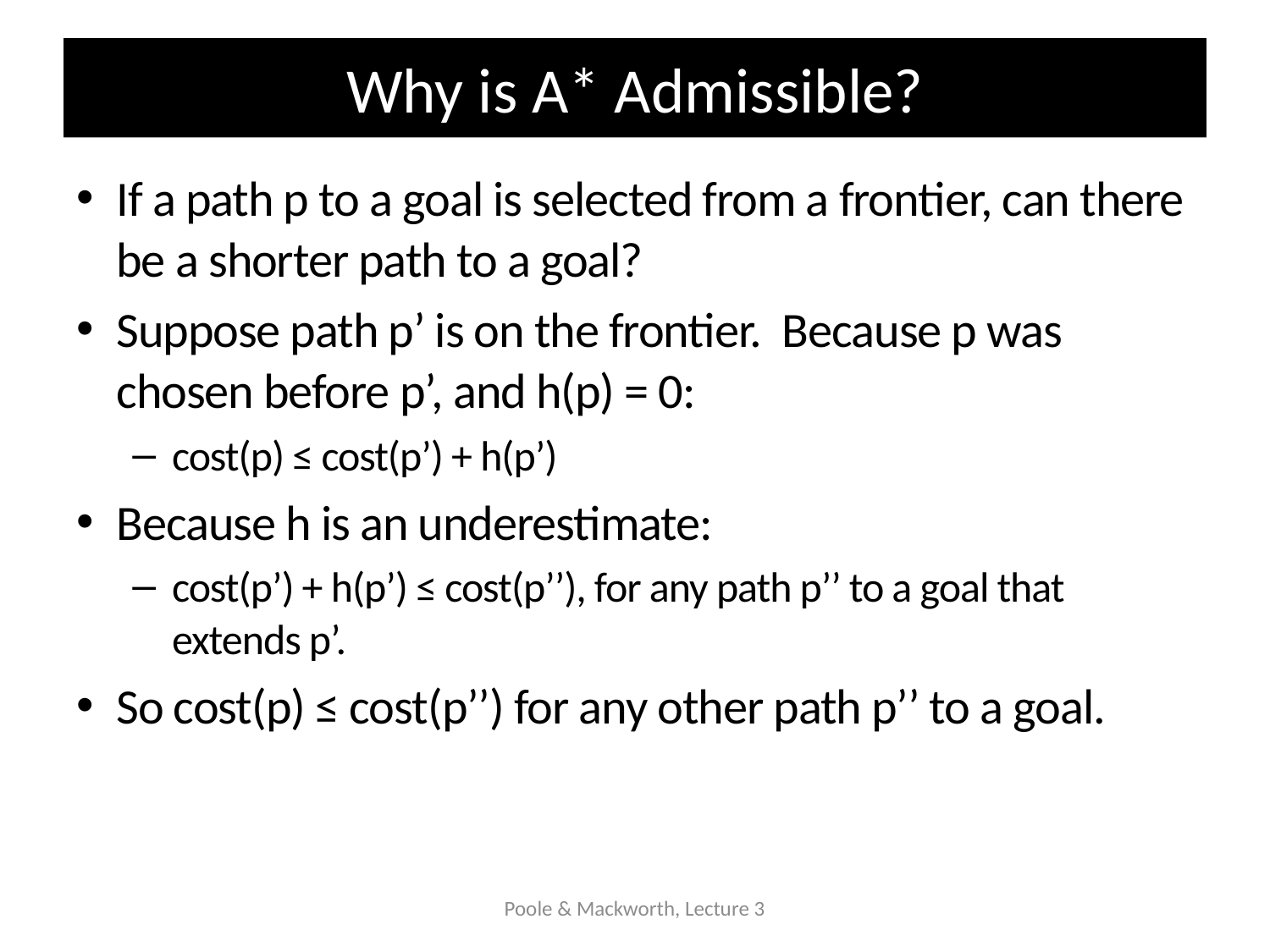

# Why is A* Admissible?
If a path p to a goal is selected from a frontier, can there be a shorter path to a goal?
Suppose path p’ is on the frontier.  Because p was chosen before p’, and h(p) = 0:
cost(p) ≤ cost(p’) + h(p’)
Because h is an underestimate:
cost(p’) + h(p’) ≤ cost(p’’), for any path p’’ to a goal that extends p’.
So cost(p) ≤ cost(p’’) for any other path p’’ to a goal.

Poole & Mackworth, Lecture 3